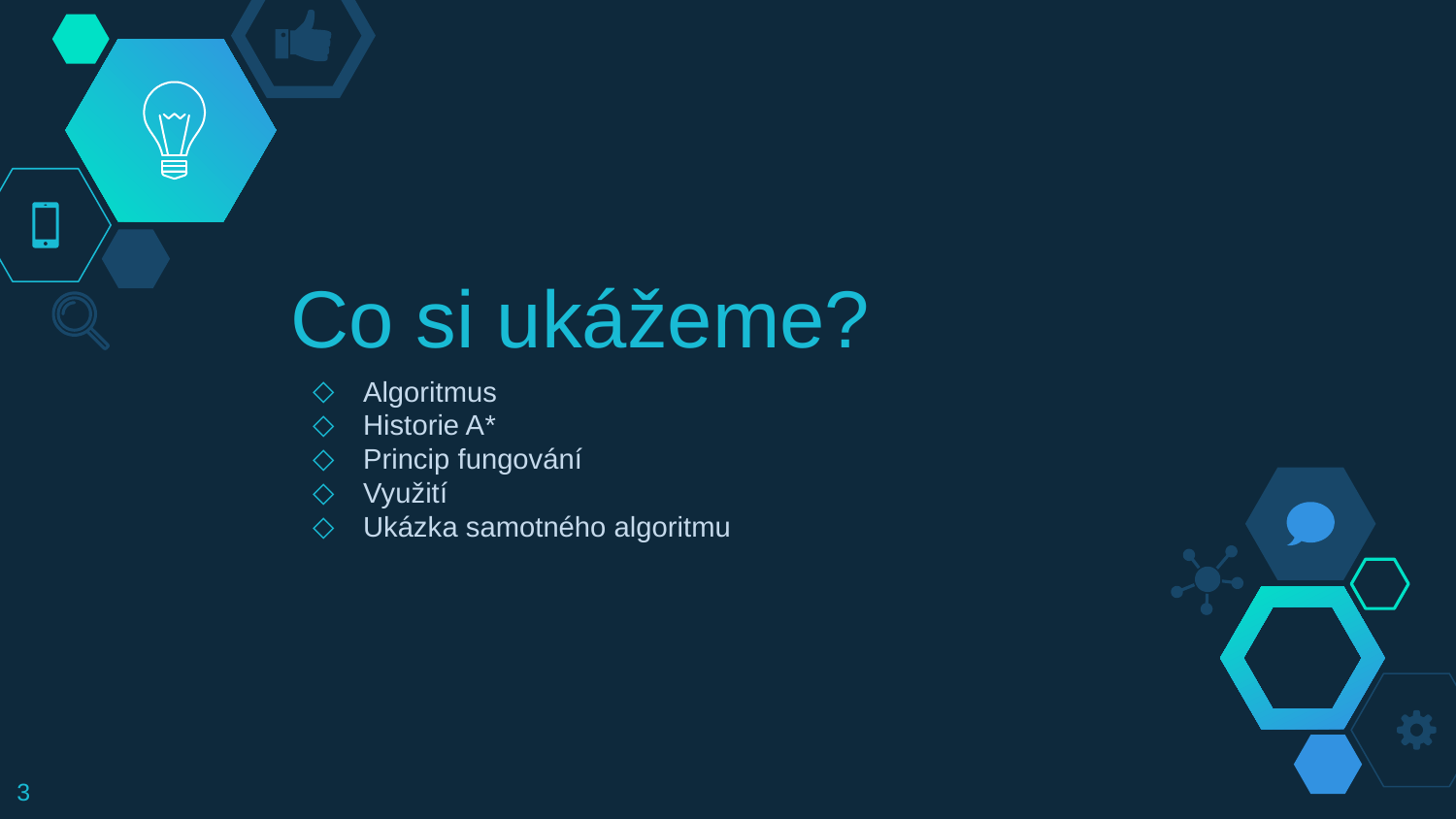

# Co si ukážeme?
Algoritmus
Historie A*
Princip fungování
Využití
Ukázka samotného algoritmu

3